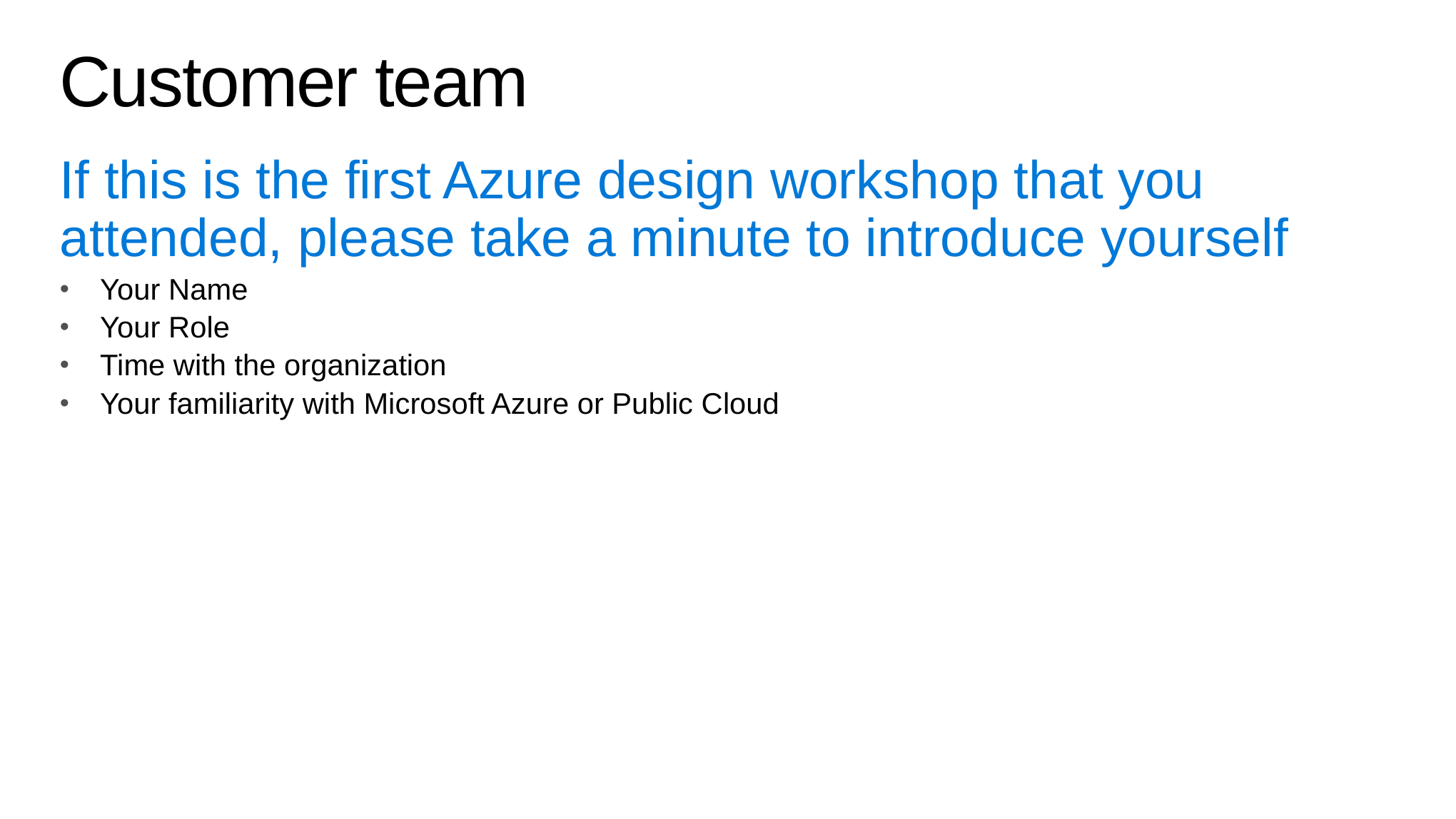

# Customer team
If this is the first Azure design workshop that you attended, please take a minute to introduce yourself
Your Name
Your Role
Time with the organization
Your familiarity with Microsoft Azure or Public Cloud